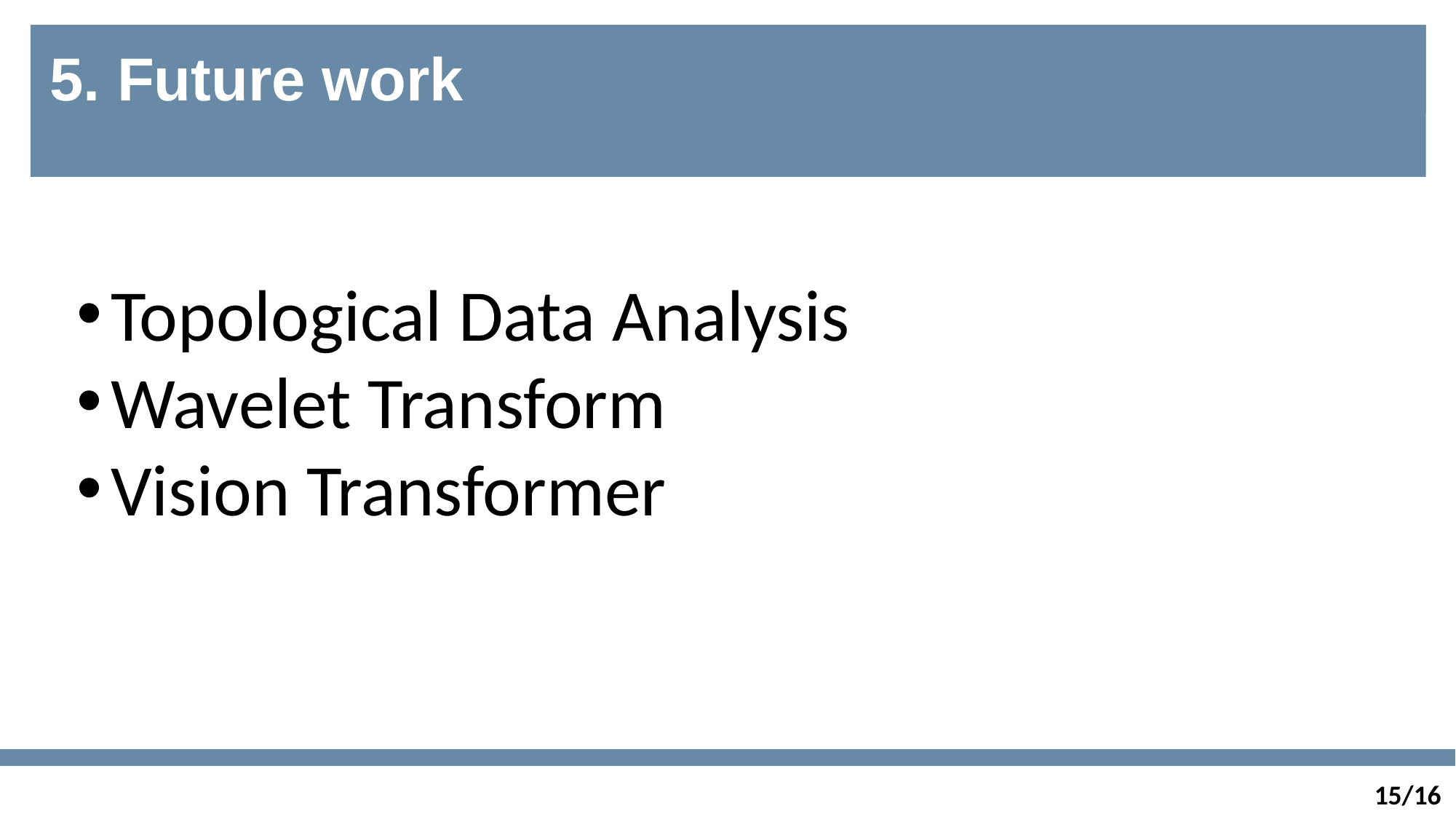

# Future Work
5. Future work
Topological Data Analysis
Wavelet Transform
Vision Transformer

15/16